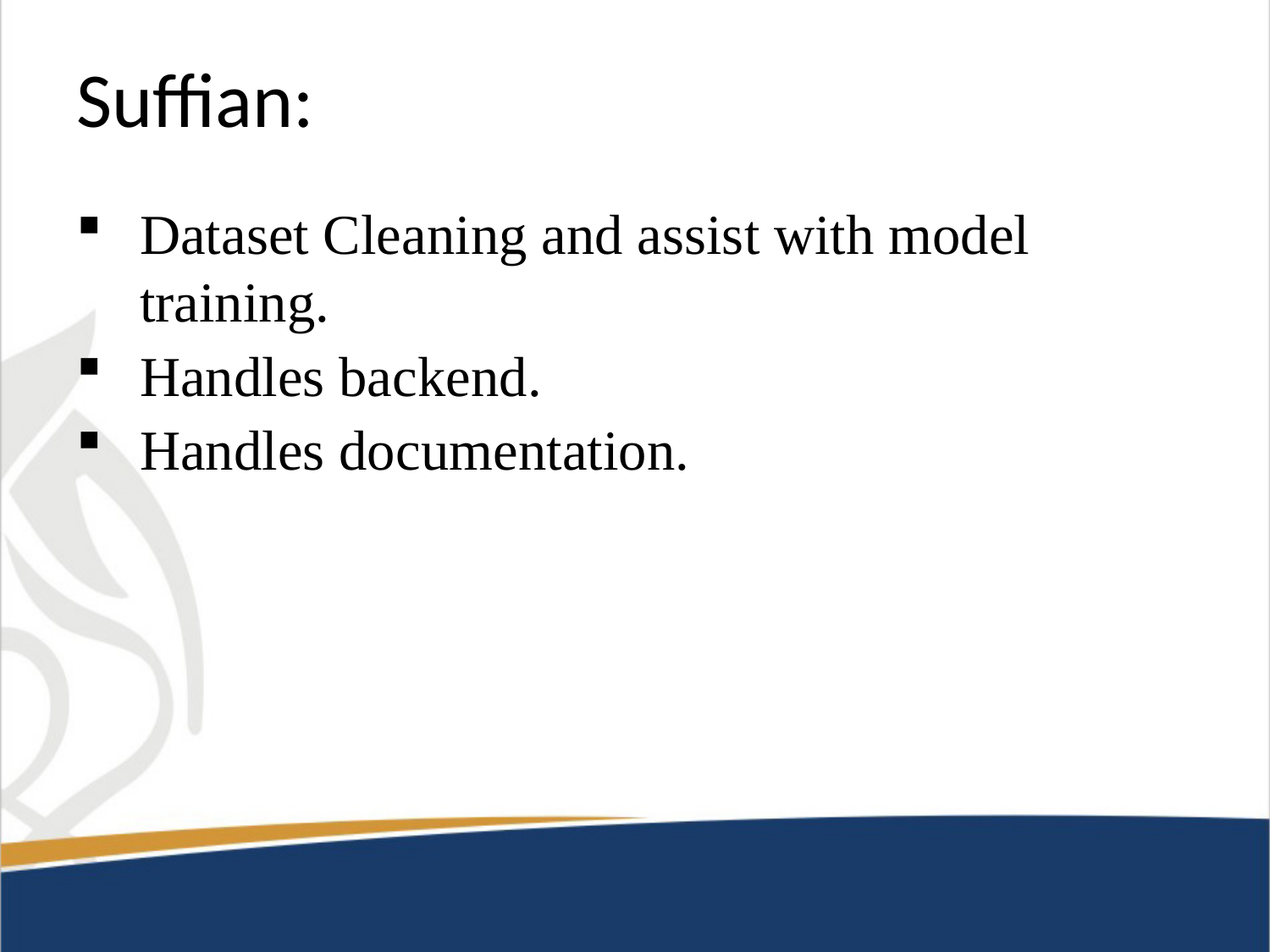

# Suffian:
Dataset Cleaning and assist with model training.
Handles backend.
Handles documentation.